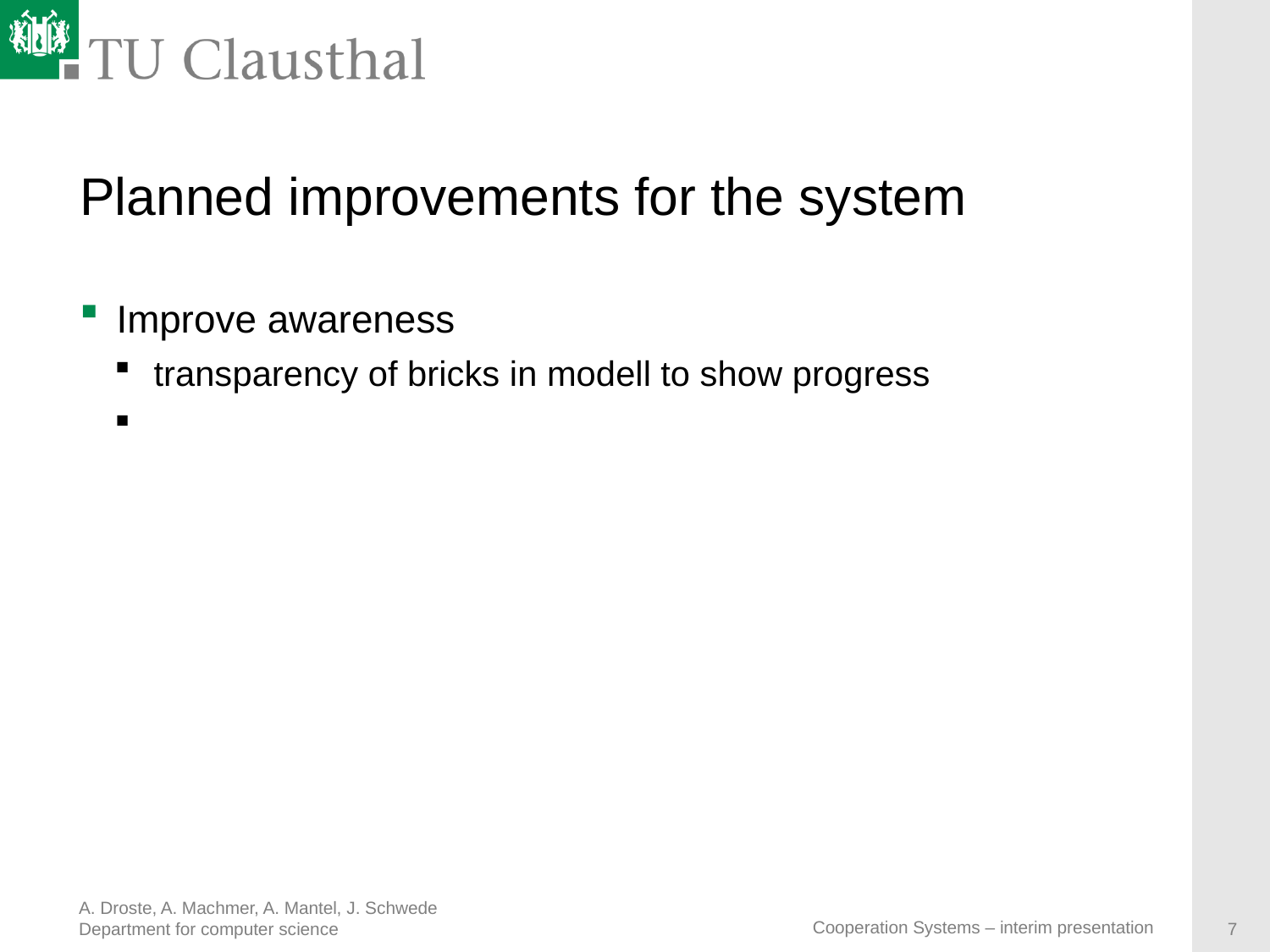

# Planned improvements for the system

Improve awareness
transparency of bricks in modell to show progress